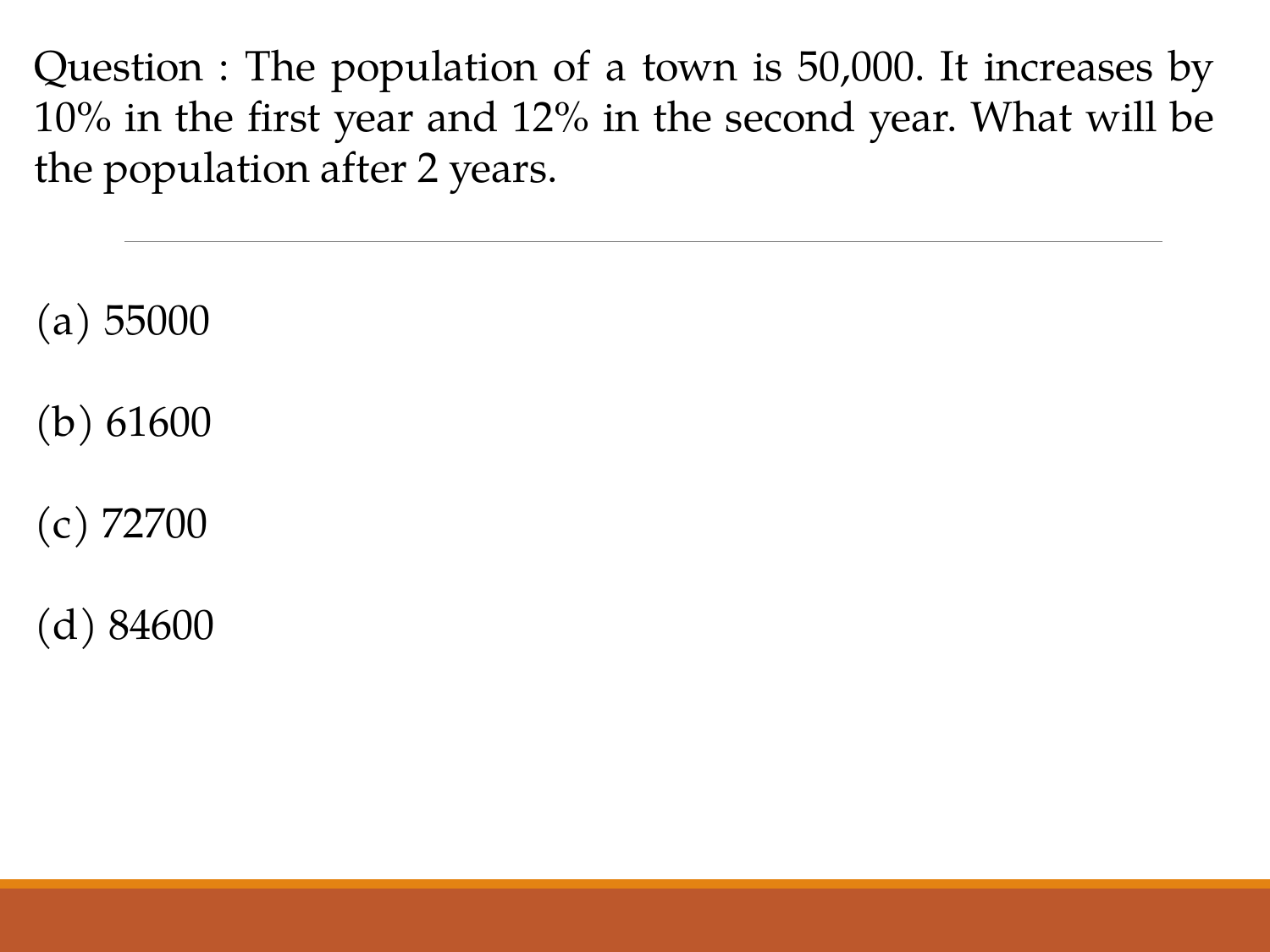

Question : The population of a town is 50,000. It increases by 10% in the first year and 12% in the second year. What will be the population after 2 years.

 55000

 61600

 72700

 84600